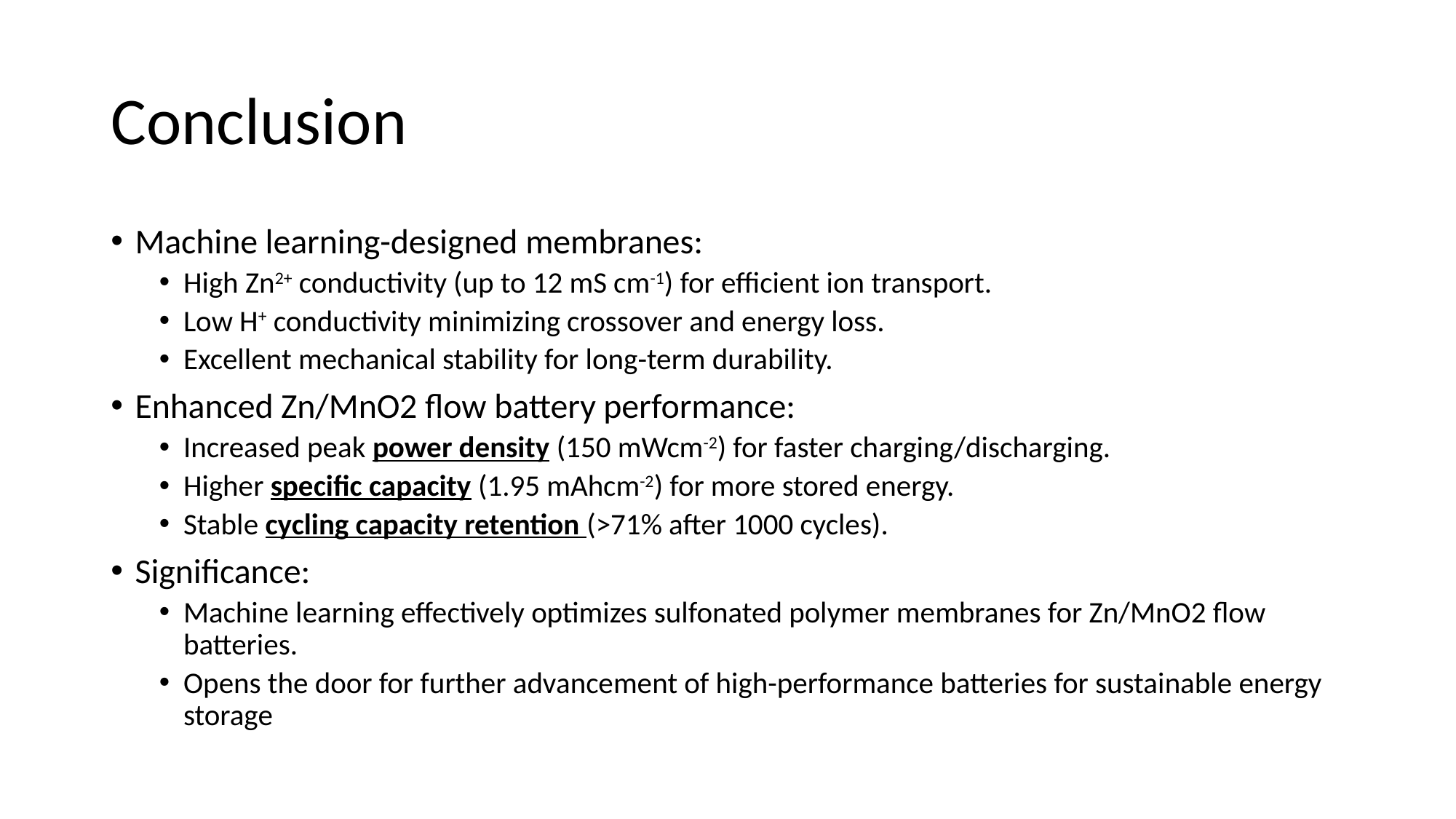

# Conclusion
Machine learning-designed membranes:
High Zn2+ conductivity (up to 12 mS cm-1) for efficient ion transport.
Low H+ conductivity minimizing crossover and energy loss.
Excellent mechanical stability for long-term durability.
Enhanced Zn/MnO2 flow battery performance:
Increased peak power density (150 mWcm-2) for faster charging/discharging.
Higher specific capacity (1.95 mAhcm-2) for more stored energy.
Stable cycling capacity retention (>71% after 1000 cycles).
Significance:
Machine learning effectively optimizes sulfonated polymer membranes for Zn/MnO2 flow batteries.
Opens the door for further advancement of high-performance batteries for sustainable energy storage